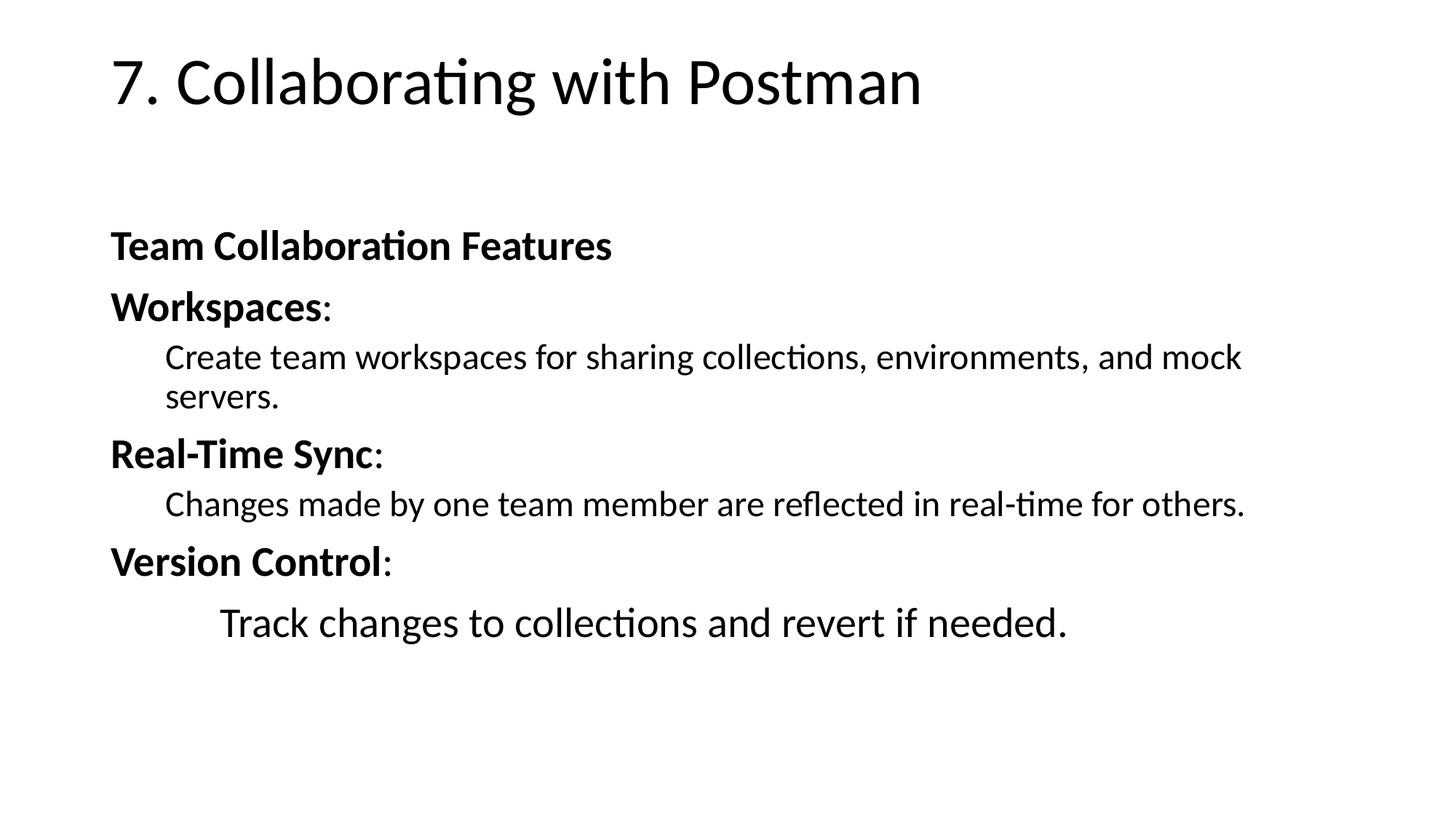

# 7. Collaborating with Postman
Team Collaboration Features
Workspaces:
Create team workspaces for sharing collections, environments, and mock servers.
Real-Time Sync:
Changes made by one team member are reflected in real-time for others.
Version Control:
	Track changes to collections and revert if needed.